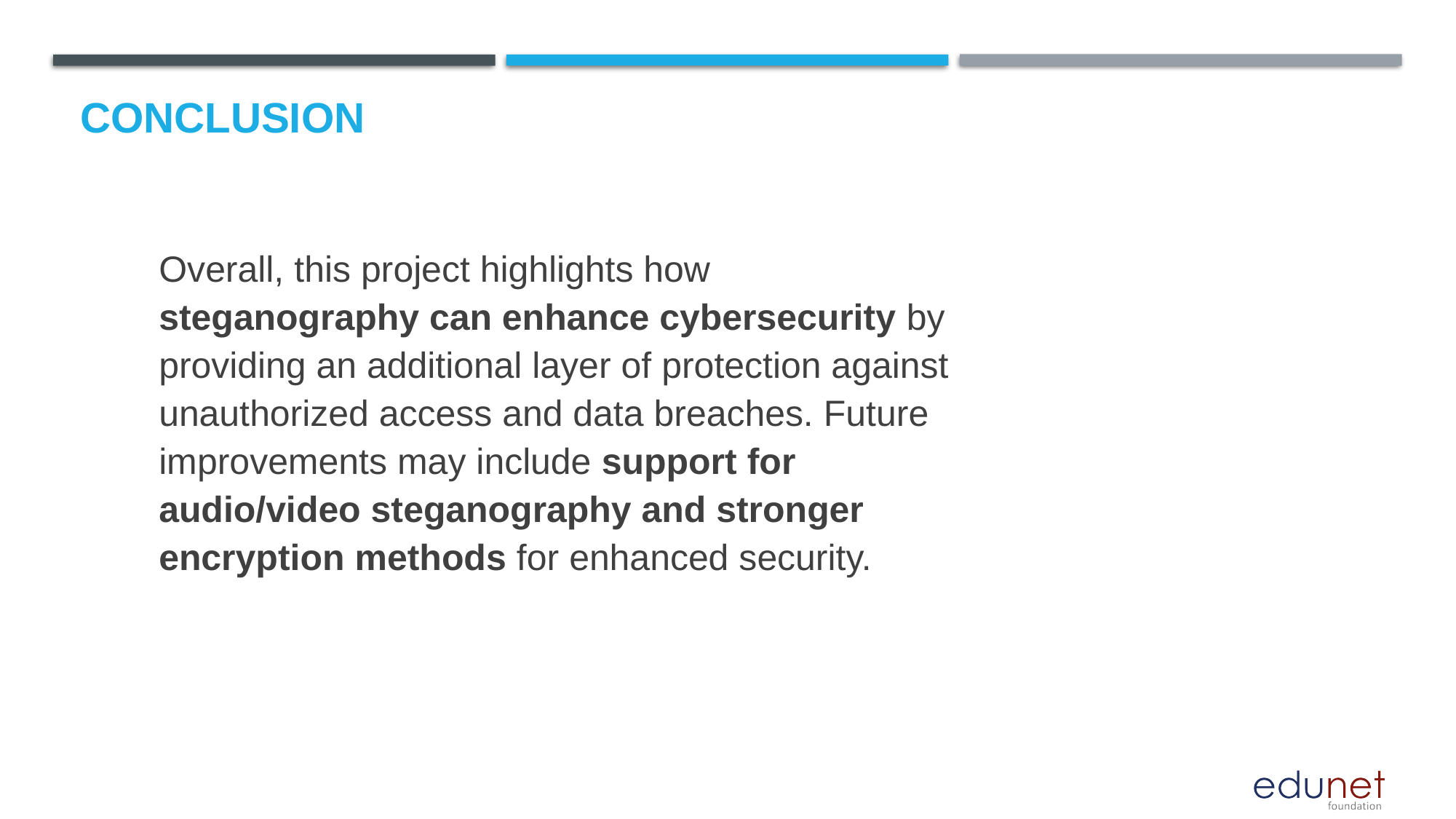

# Conclusion
Overall, this project highlights how steganography can enhance cybersecurity by providing an additional layer of protection against unauthorized access and data breaches. Future improvements may include support for audio/video steganography and stronger encryption methods for enhanced security.